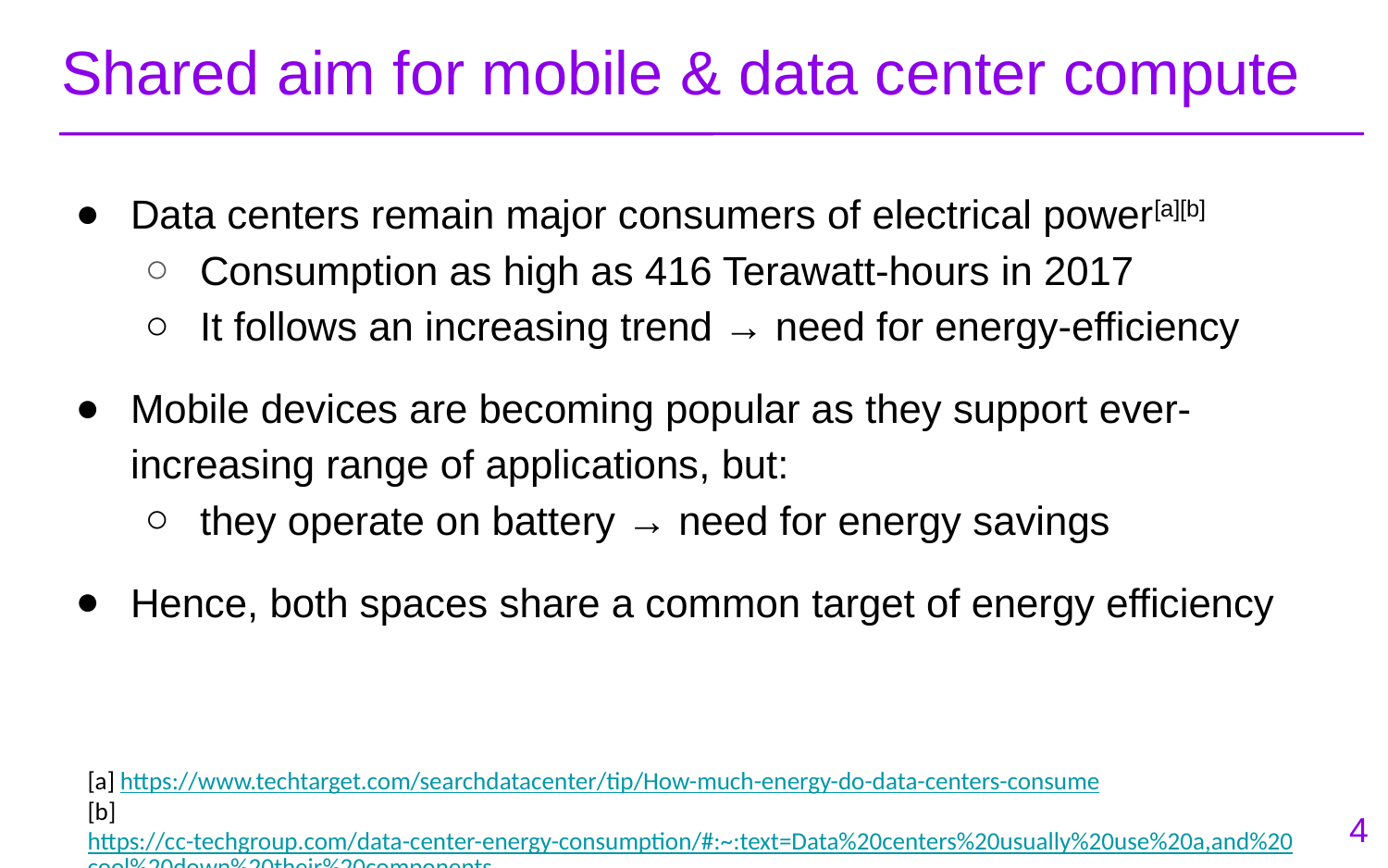

# Shared aim for mobile & data center compute
Data centers remain major consumers of electrical power[a][b]
Consumption as high as 416 Terawatt-hours in 2017
It follows an increasing trend → need for energy-efficiency

Mobile devices are becoming popular as they support ever-increasing range of applications, but:
they operate on battery → need for energy savings

Hence, both spaces share a common target of energy efficiency
[a] https://www.techtarget.com/searchdatacenter/tip/How-much-energy-do-data-centers-consume
[b]https://cc-techgroup.com/data-center-energy-consumption/#:~:text=Data%20centers%20usually%20use%20a,and%20cool%20down%20their%20components
4